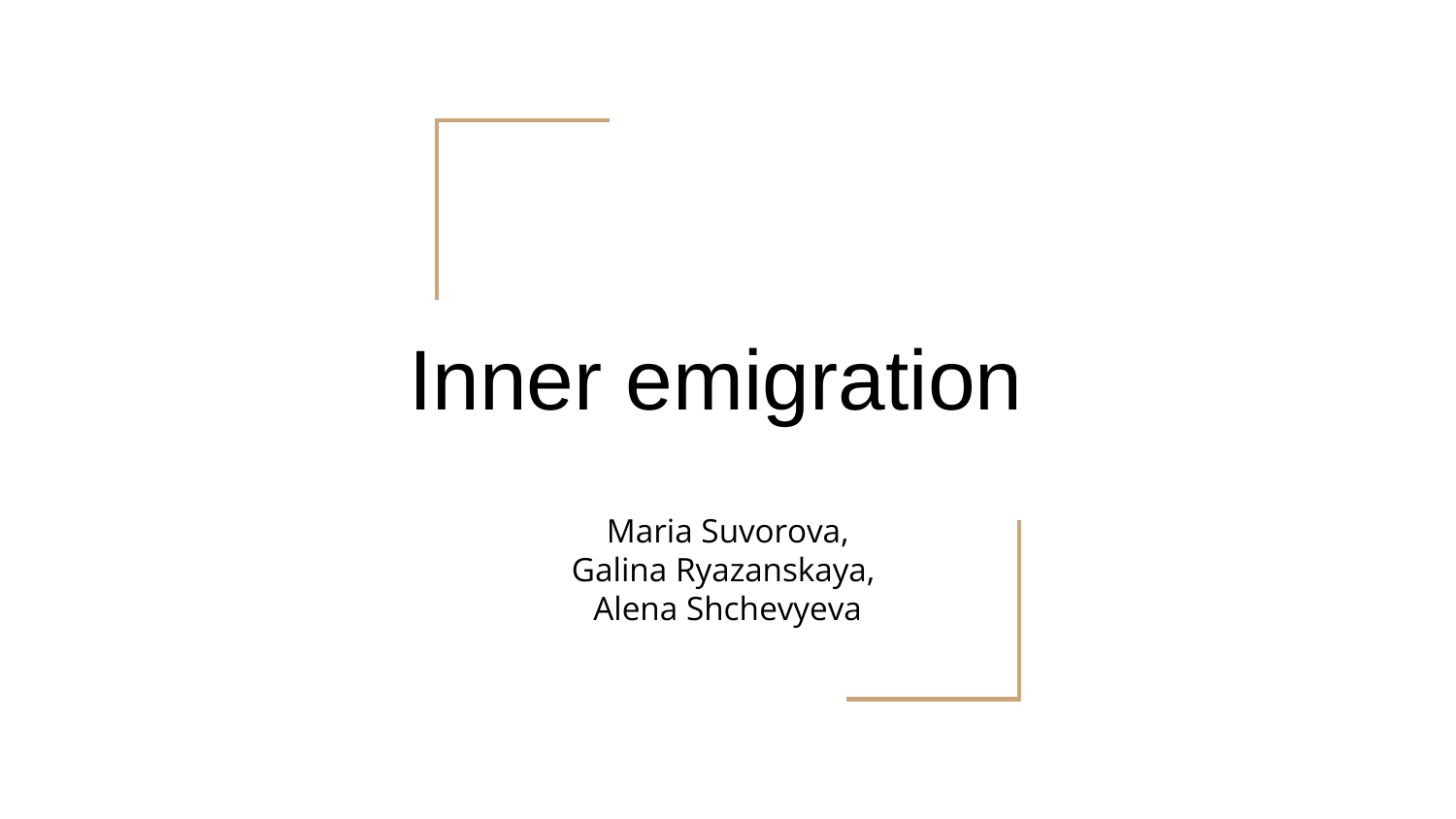

# Inner emigration
Maria Suvorova,
Galina Ryazanskaya,
Alena Shchevyeva